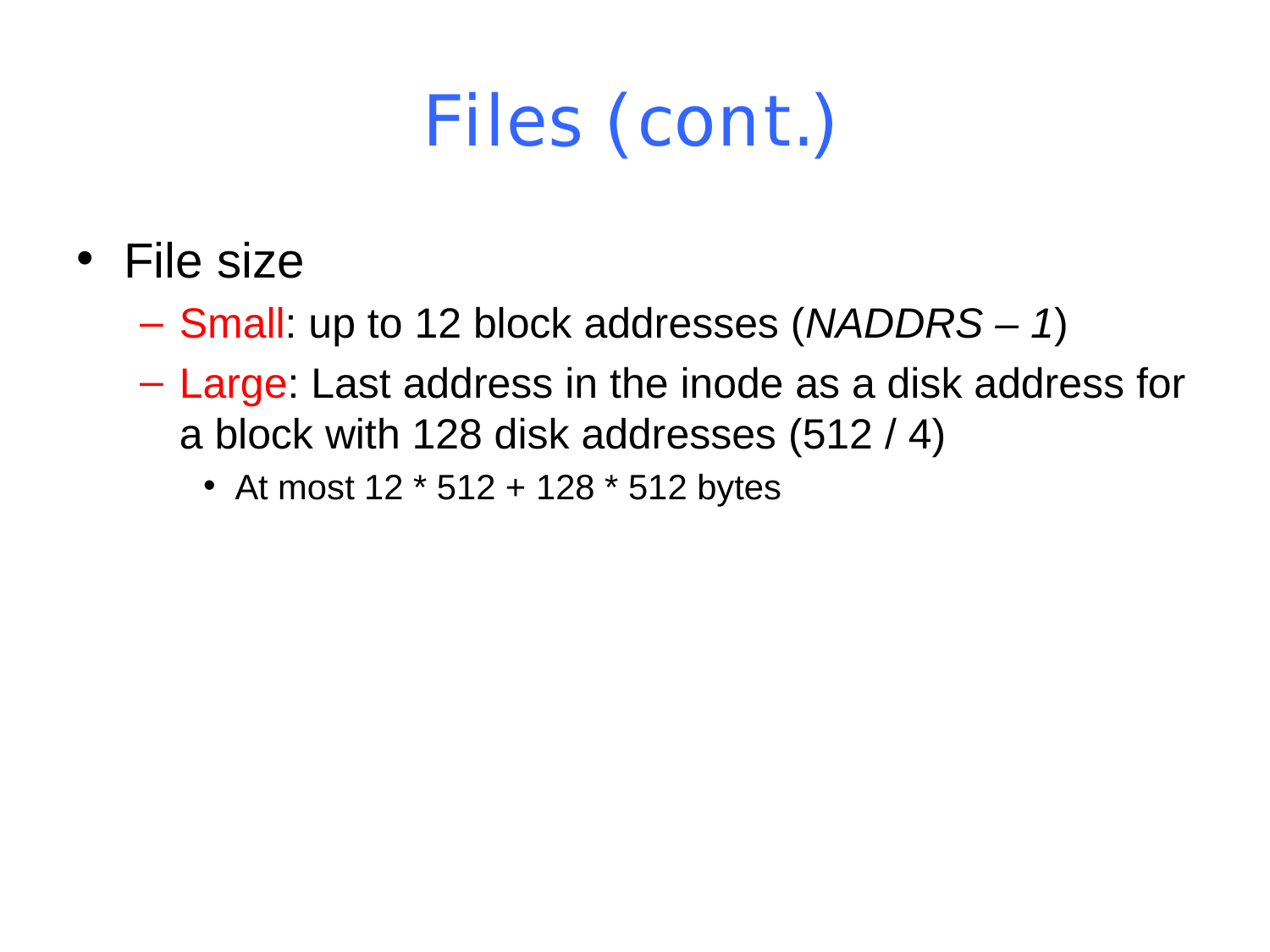

# Files (cont.)
File size
Small: up to 12 block addresses (NADDRS – 1)
Large: Last address in the inode as a disk address for a block with 128 disk addresses (512 / 4)
At most 12 * 512 + 128 * 512 bytes